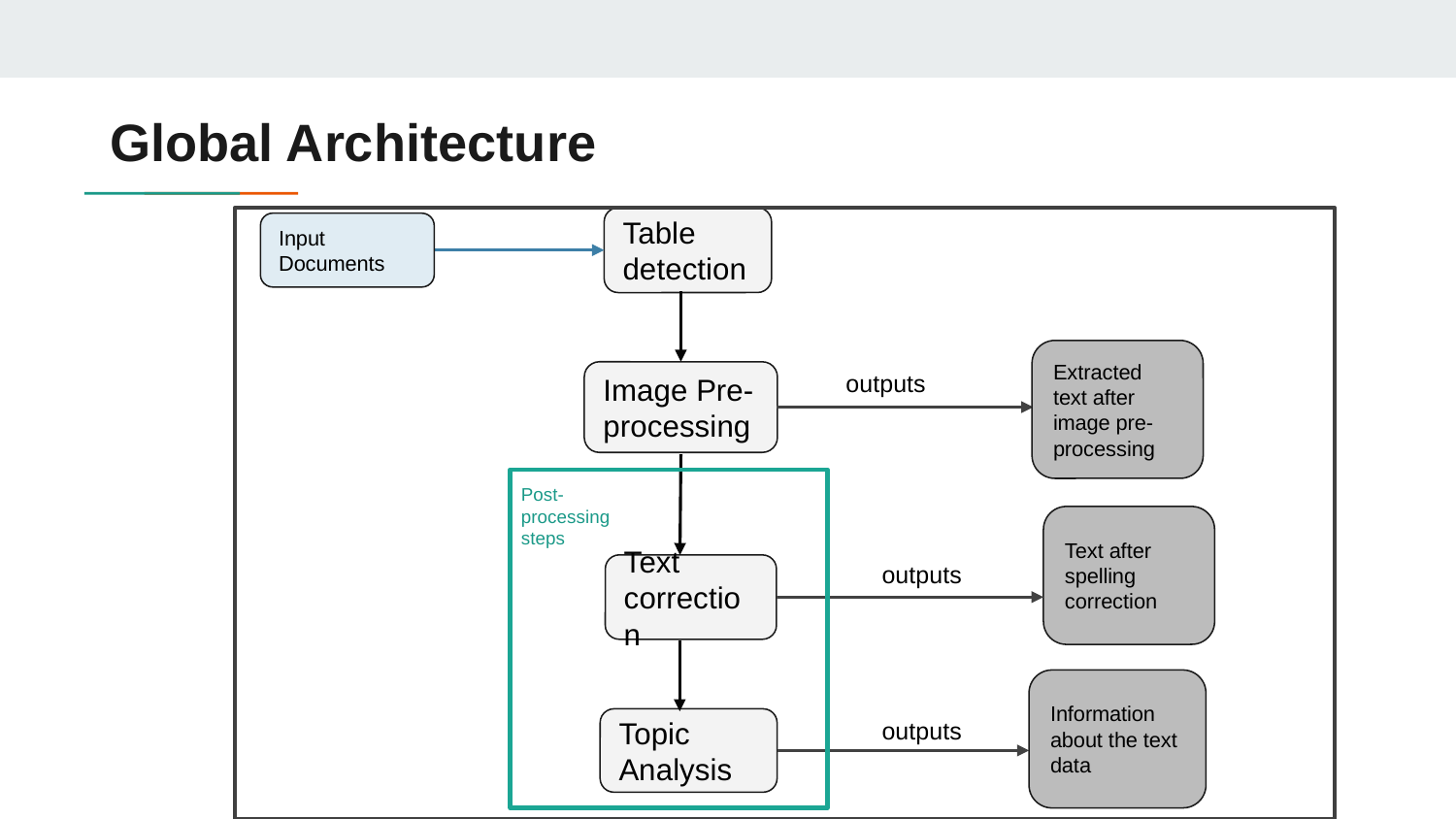

# Global Architecture

Table detection
Input Documents
Extracted text after image pre-processing
outputs
Image Pre-processing

Post-processing steps
Text after spelling correction
outputs
Text correction
Information about the text data
outputs
Topic Analysis